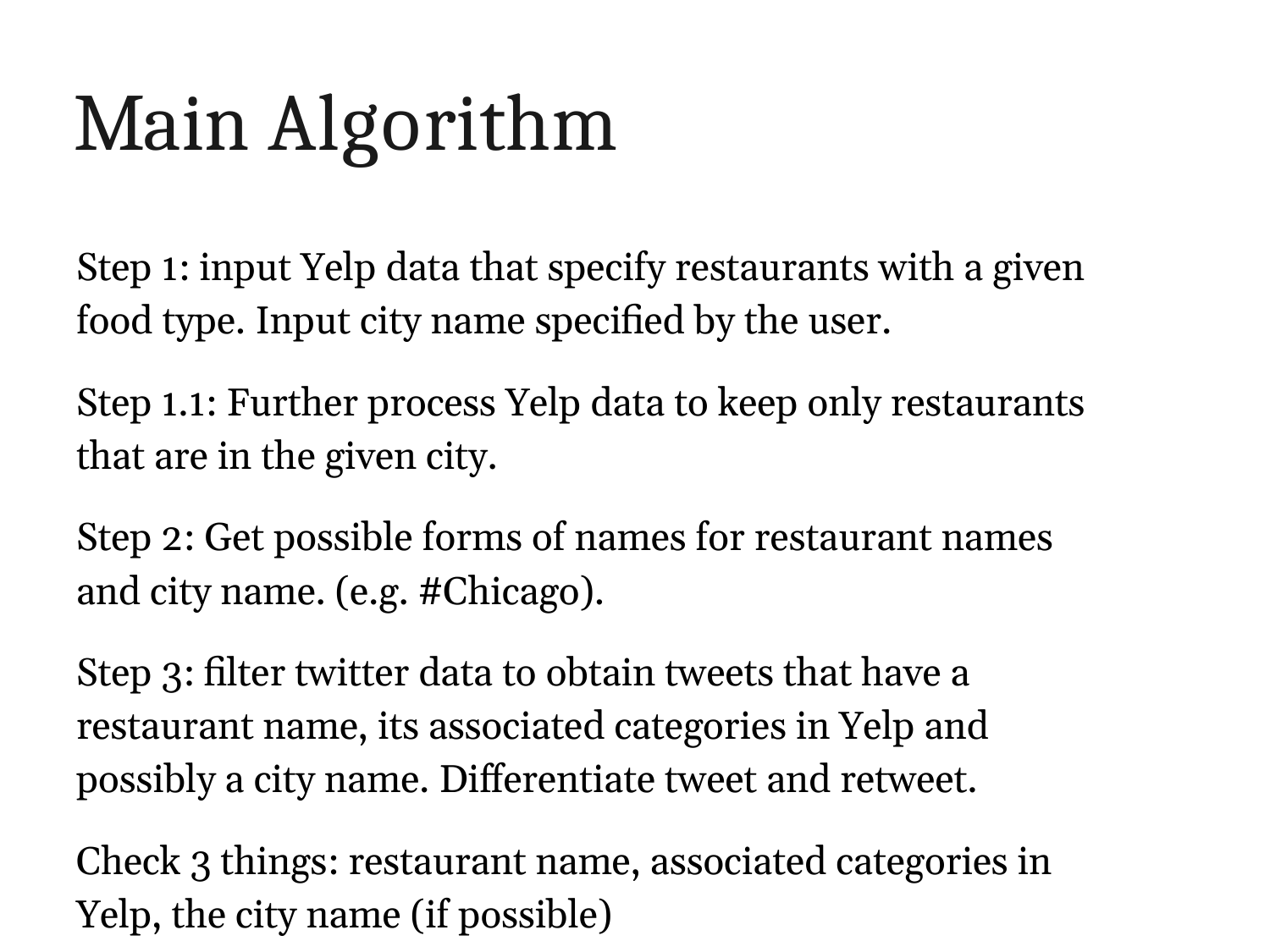

# Main Algorithm
Step 1: input Yelp data that specify restaurants with a given food type. Input city name specified by the user.
Step 1.1: Further process Yelp data to keep only restaurants that are in the given city.
Step 2: Get possible forms of names for restaurant names and city name. (e.g. #Chicago).
Step 3: filter twitter data to obtain tweets that have a restaurant name, its associated categories in Yelp and possibly a city name. Differentiate tweet and retweet.
Check 3 things: restaurant name, associated categories in Yelp, the city name (if possible)